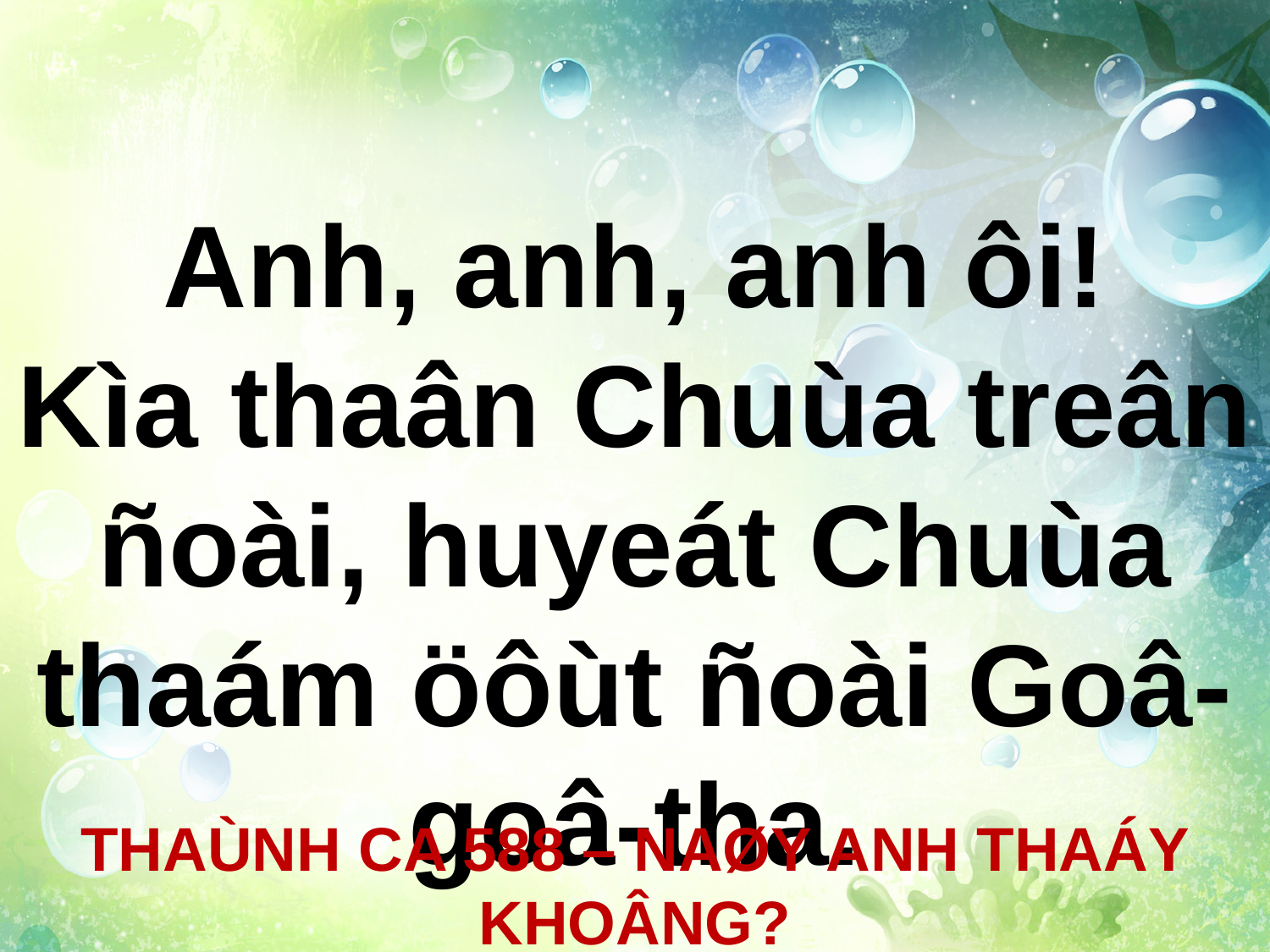

Anh, anh, anh ôi!
Kìa thaân Chuùa treân ñoài, huyeát Chuùa thaám öôùt ñoài Goâ-goâ-tha.
THAÙNH CA 588 – NAØY ANH THAÁY KHOÂNG?